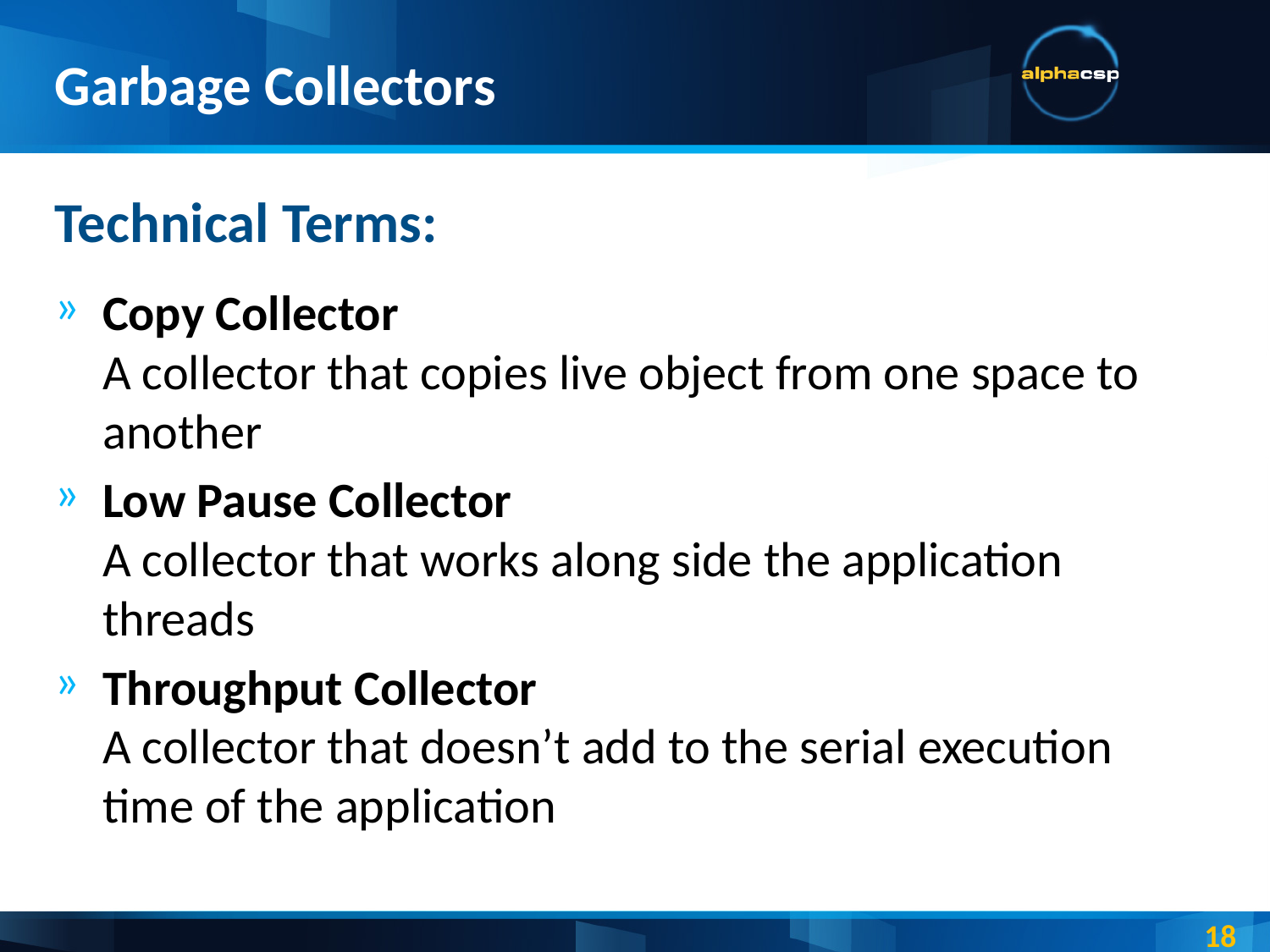

# Garbage Collectors
Technical Terms:
Copy Collector
A collector that copies live object from one space to another
Low Pause Collector
A collector that works along side the application threads
Throughput Collector
A collector that doesn’t add to the serial execution time of the application